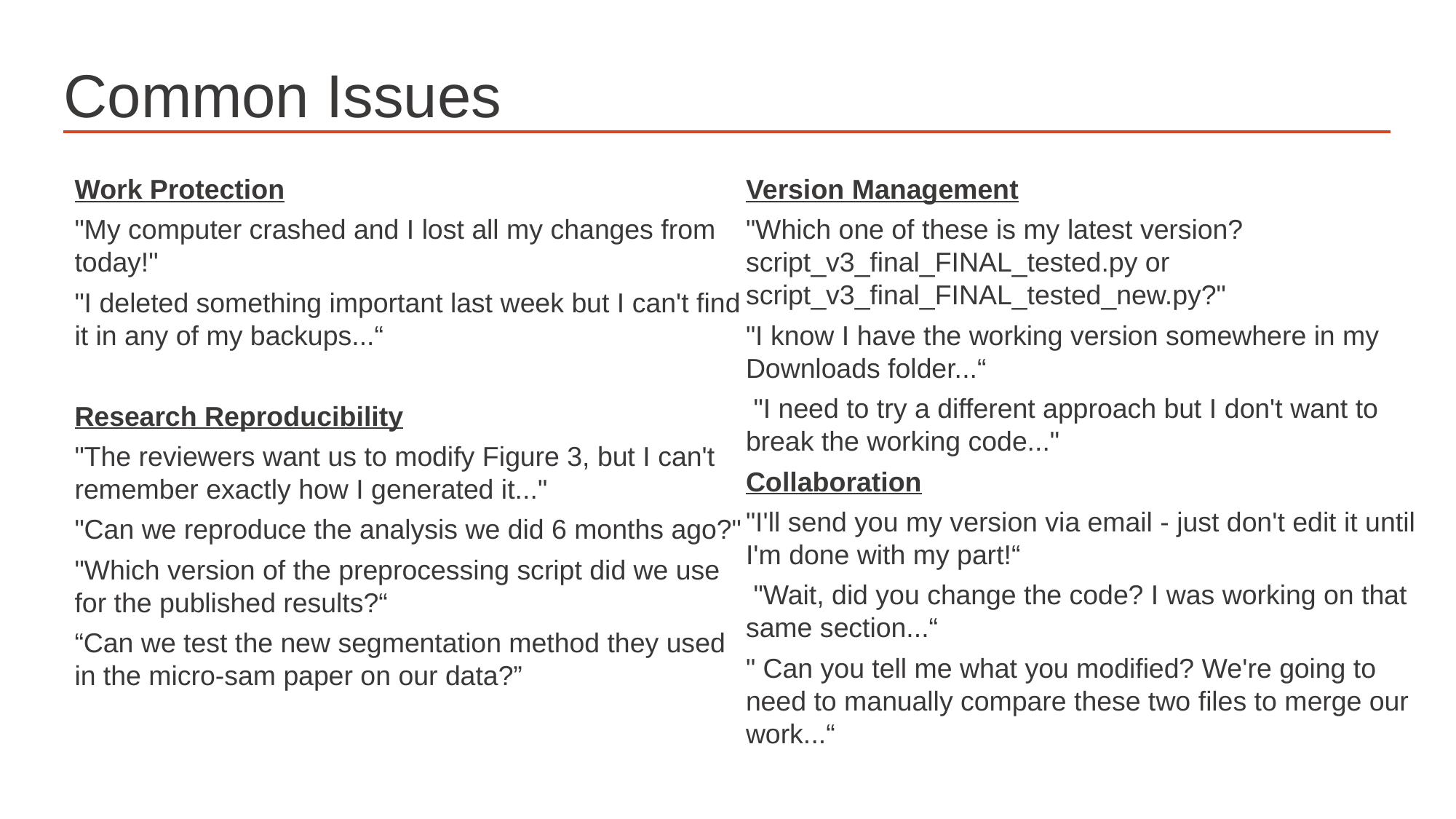

# Common Issues
Work Protection
"My computer crashed and I lost all my changes from today!"
"I deleted something important last week but I can't find it in any of my backups...“

Research Reproducibility
"The reviewers want us to modify Figure 3, but I can't remember exactly how I generated it..."
"Can we reproduce the analysis we did 6 months ago?"
"Which version of the preprocessing script did we use for the published results?“
“Can we test the new segmentation method they used in the micro-sam paper on our data?”

Version Management
"Which one of these is my latest version? script_v3_final_FINAL_tested.py or script_v3_final_FINAL_tested_new.py?"
"I know I have the working version somewhere in my Downloads folder...“
 "I need to try a different approach but I don't want to break the working code..."
Collaboration
"I'll send you my version via email - just don't edit it until I'm done with my part!“
 "Wait, did you change the code? I was working on that same section...“
" Can you tell me what you modified? We're going to need to manually compare these two files to merge our work...“